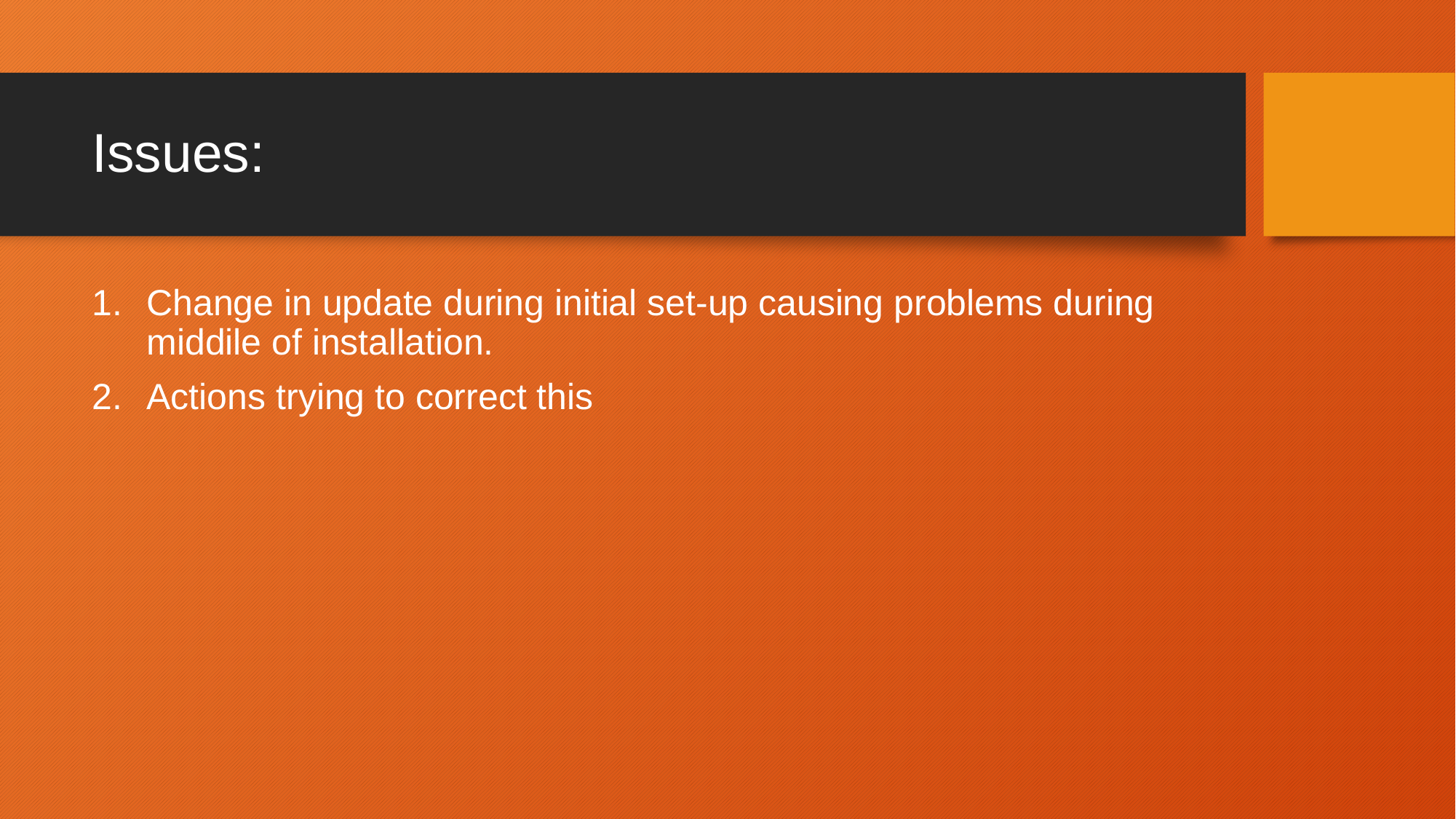

# Issues:
Change in update during initial set-up causing problems during middile of installation.
Actions trying to correct this